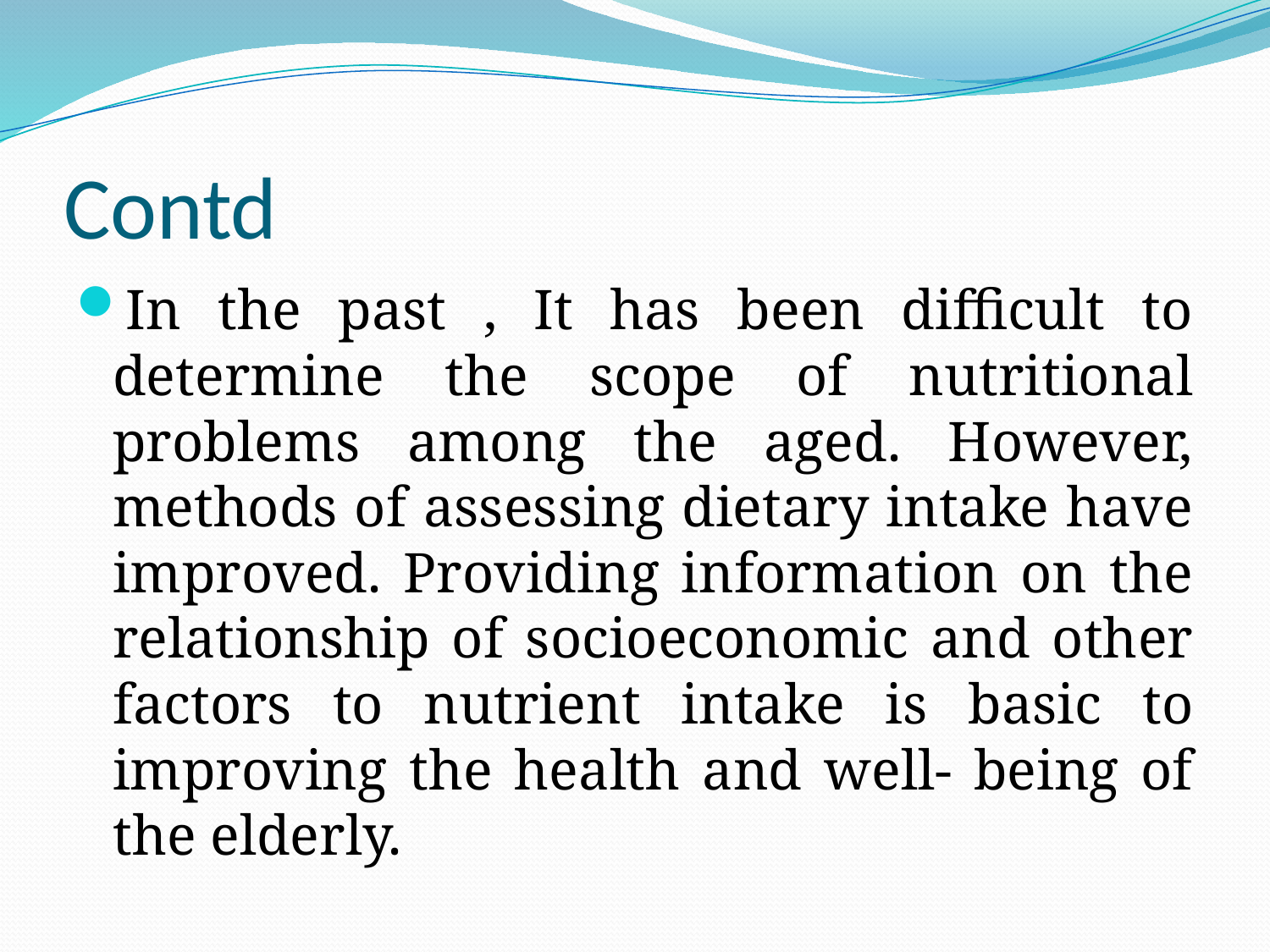

# Contd
In the past , It has been difficult to determine the scope of nutritional problems among the aged. However, methods of assessing dietary intake have improved. Providing information on the relationship of socioeconomic and other factors to nutrient intake is basic to improving the health and well- being of the elderly.